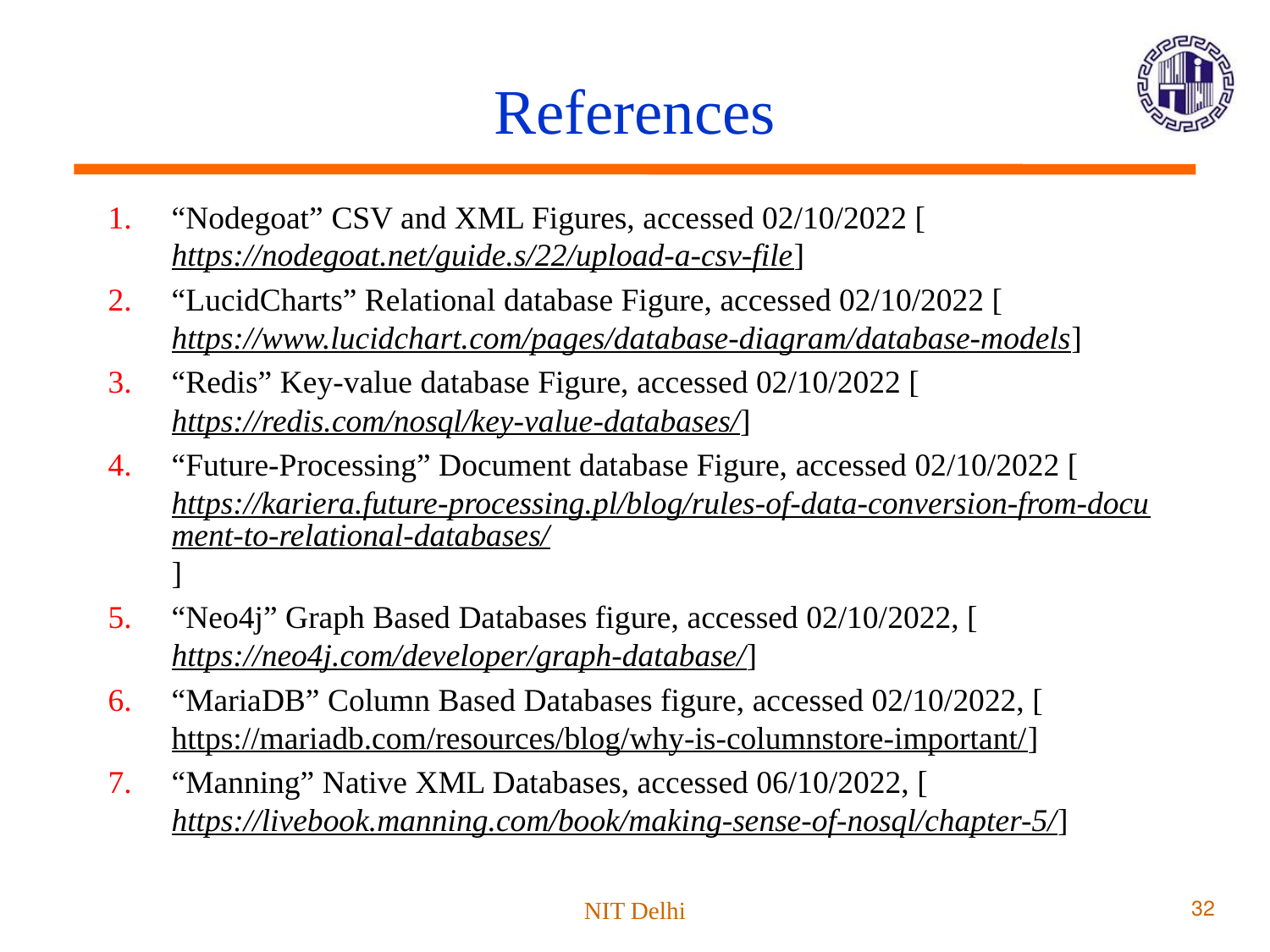

# References
“Nodegoat” CSV and XML Figures, accessed 02/10/2022 [https://nodegoat.net/guide.s/22/upload-a-csv-file]
“LucidCharts” Relational database Figure, accessed 02/10/2022 [https://www.lucidchart.com/pages/database-diagram/database-models]
“Redis” Key-value database Figure, accessed 02/10/2022 [https://redis.com/nosql/key-value-databases/]
“Future-Processing” Document database Figure, accessed 02/10/2022 [https://kariera.future-processing.pl/blog/rules-of-data-conversion-from-document-to-relational-databases/]
“Neo4j” Graph Based Databases figure, accessed 02/10/2022, [https://neo4j.com/developer/graph-database/]
“MariaDB” Column Based Databases figure, accessed 02/10/2022, [https://mariadb.com/resources/blog/why-is-columnstore-important/]
“Manning” Native XML Databases, accessed 06/10/2022, [https://livebook.manning.com/book/making-sense-of-nosql/chapter-5/]

NIT Delhi
32